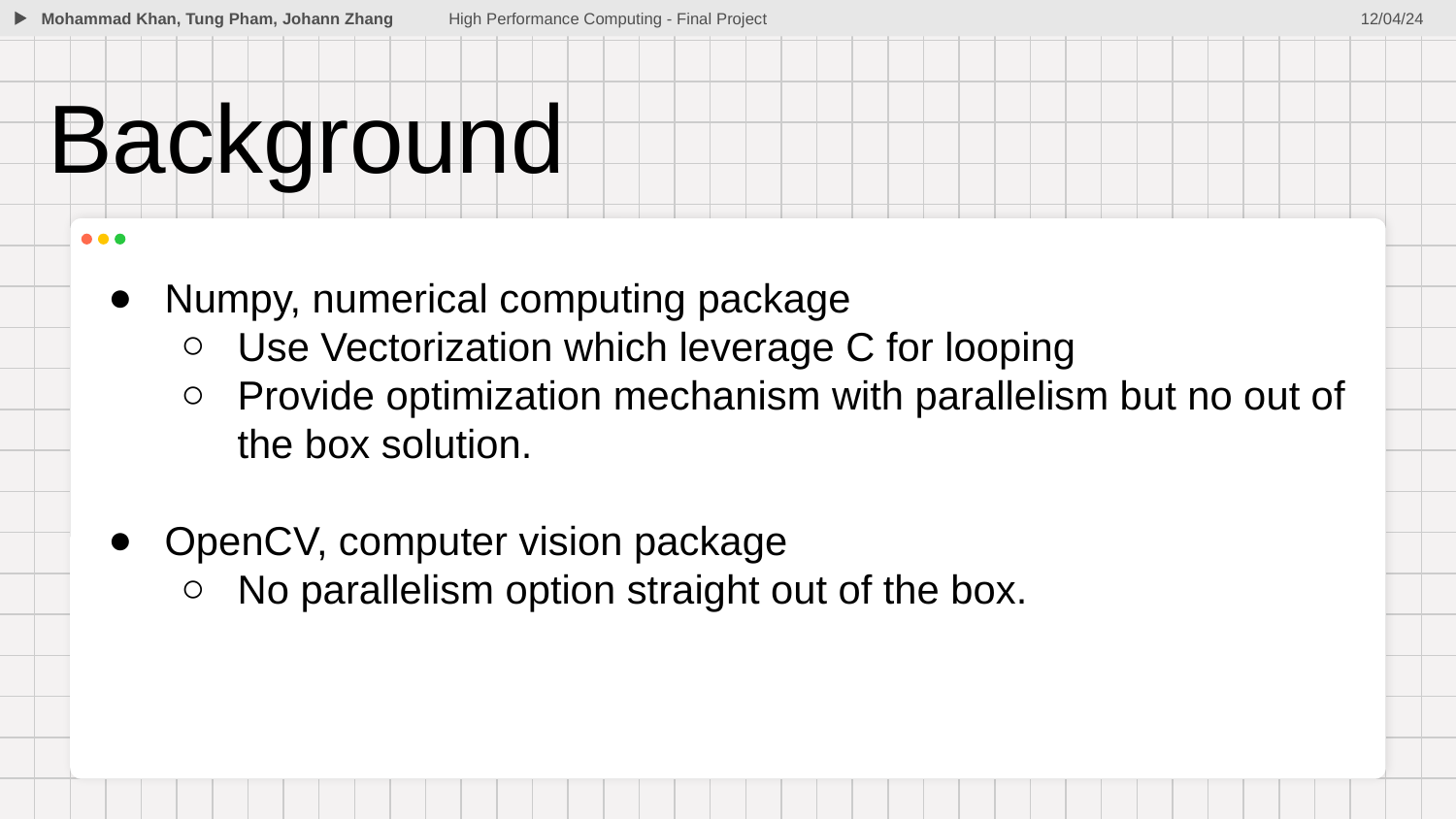

Mohammad Khan, Tung Pham, Johann Zhang
High Performance Computing - Final Project
12/04/24
# Background

Numpy, numerical computing package
Use Vectorization which leverage C for looping
Provide optimization mechanism with parallelism but no out of the box solution.

OpenCV, computer vision package
No parallelism option straight out of the box.